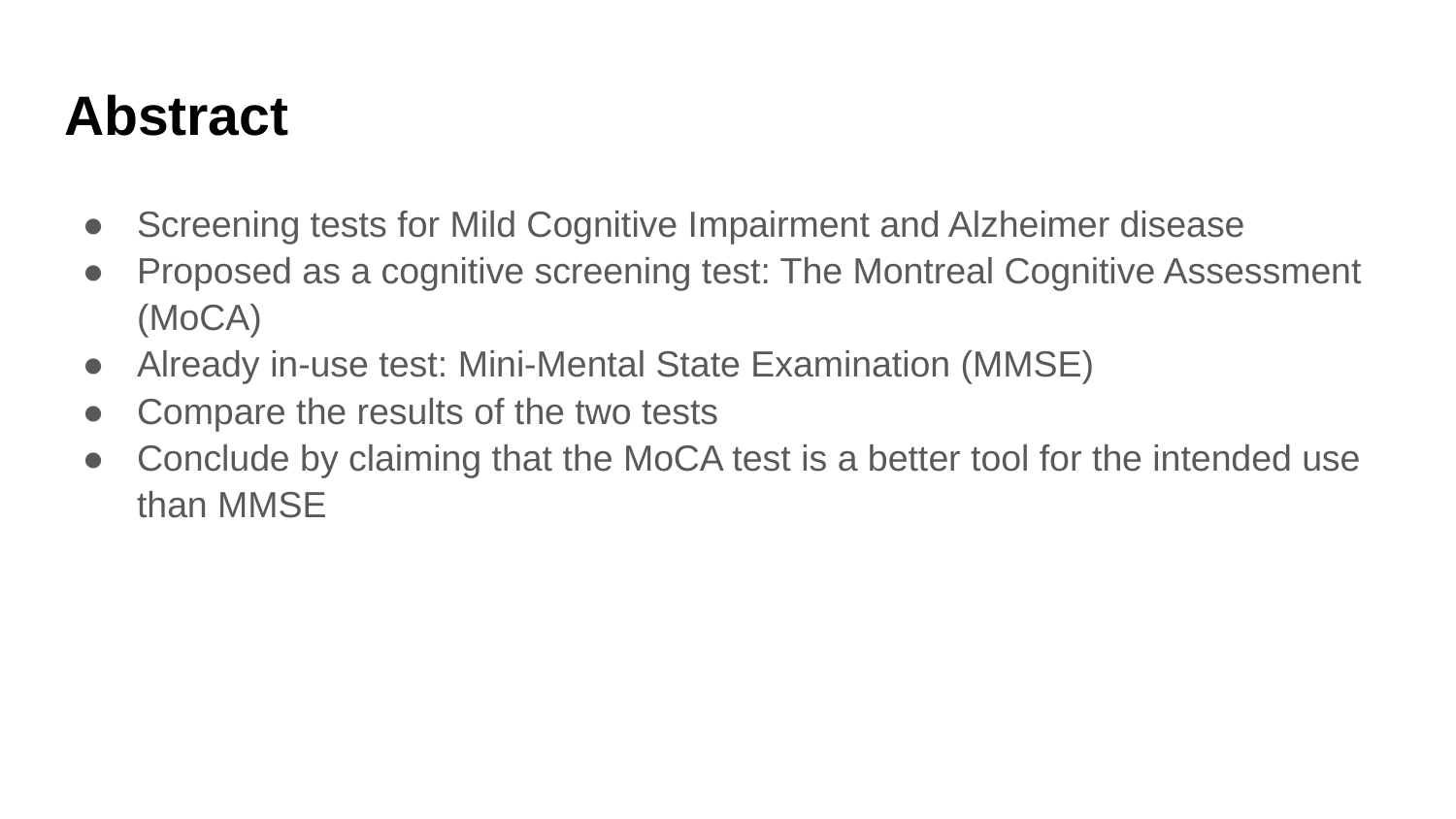

# Abstract
Screening tests for Mild Cognitive Impairment and Alzheimer disease
Proposed as a cognitive screening test: The Montreal Cognitive Assessment (MoCA)
Already in-use test: Mini-Mental State Examination (MMSE)
Compare the results of the two tests
Conclude by claiming that the MoCA test is a better tool for the intended use than MMSE